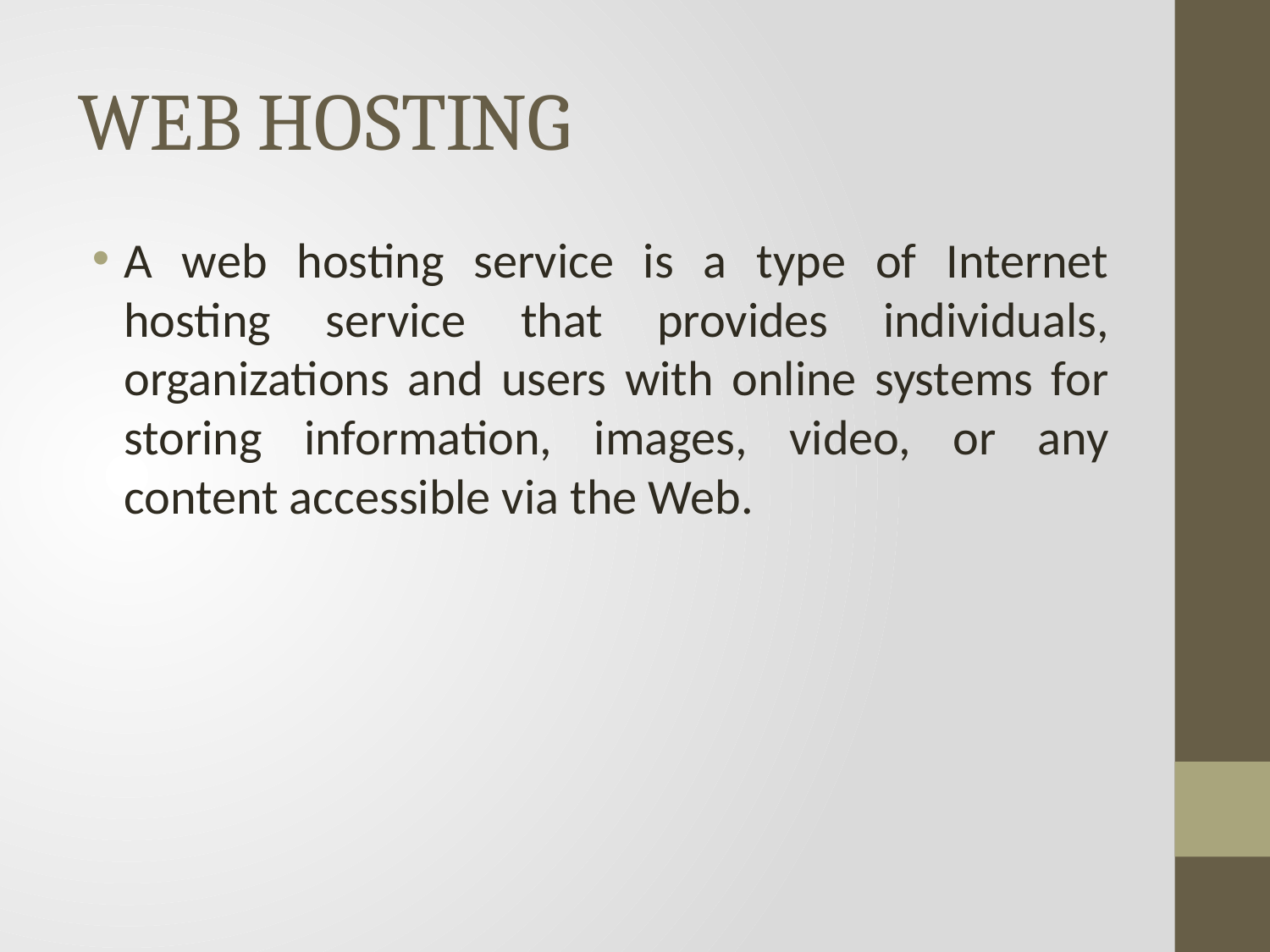

# WEB HOSTING
A web hosting service is a type of Internet hosting service that provides individuals, organizations and users with online systems for storing information, images, video, or any content accessible via the Web.